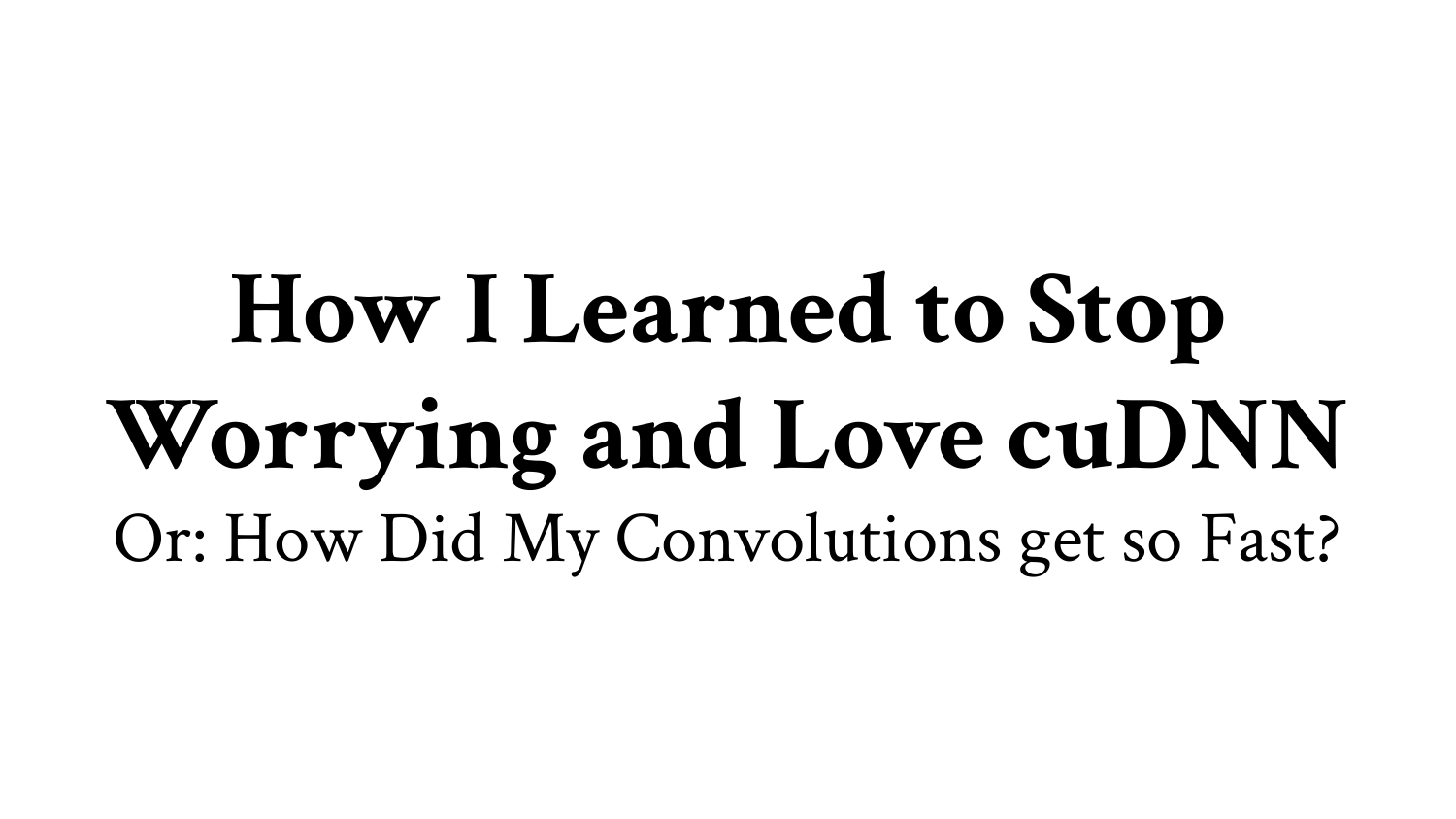

# How I Learned to Stop Worrying and Love cuDNN
Or: How Did My Convolutions get so Fast?